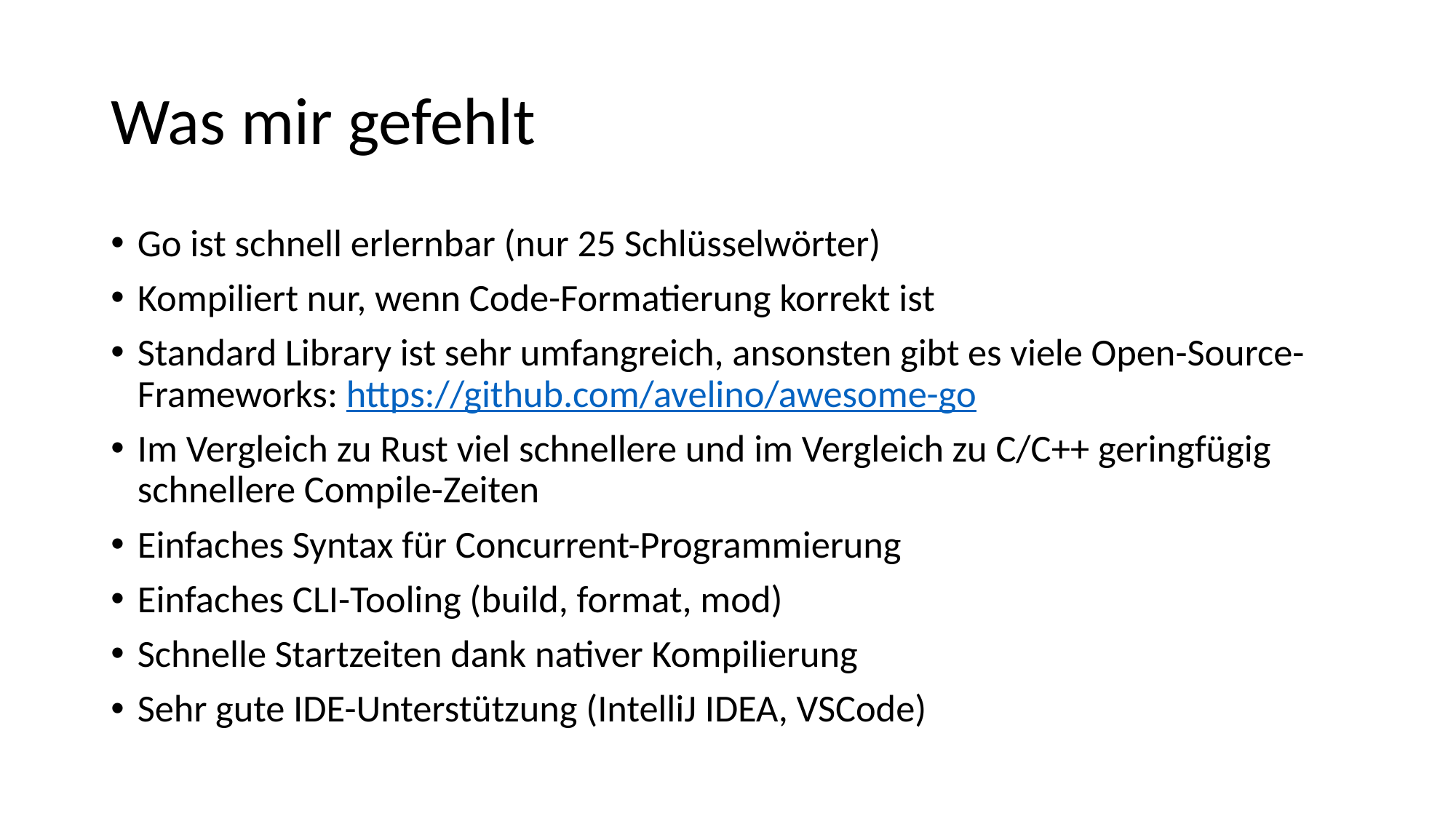

# Was mir gefehlt
Go ist schnell erlernbar (nur 25 Schlüsselwörter)
Kompiliert nur, wenn Code-Formatierung korrekt ist
Standard Library ist sehr umfangreich, ansonsten gibt es viele Open-Source-Frameworks: https://github.com/avelino/awesome-go
Im Vergleich zu Rust viel schnellere und im Vergleich zu C/C++ geringfügig schnellere Compile-Zeiten
Einfaches Syntax für Concurrent-Programmierung
Einfaches CLI-Tooling (build, format, mod)
Schnelle Startzeiten dank nativer Kompilierung
Sehr gute IDE-Unterstützung (IntelliJ IDEA, VSCode)